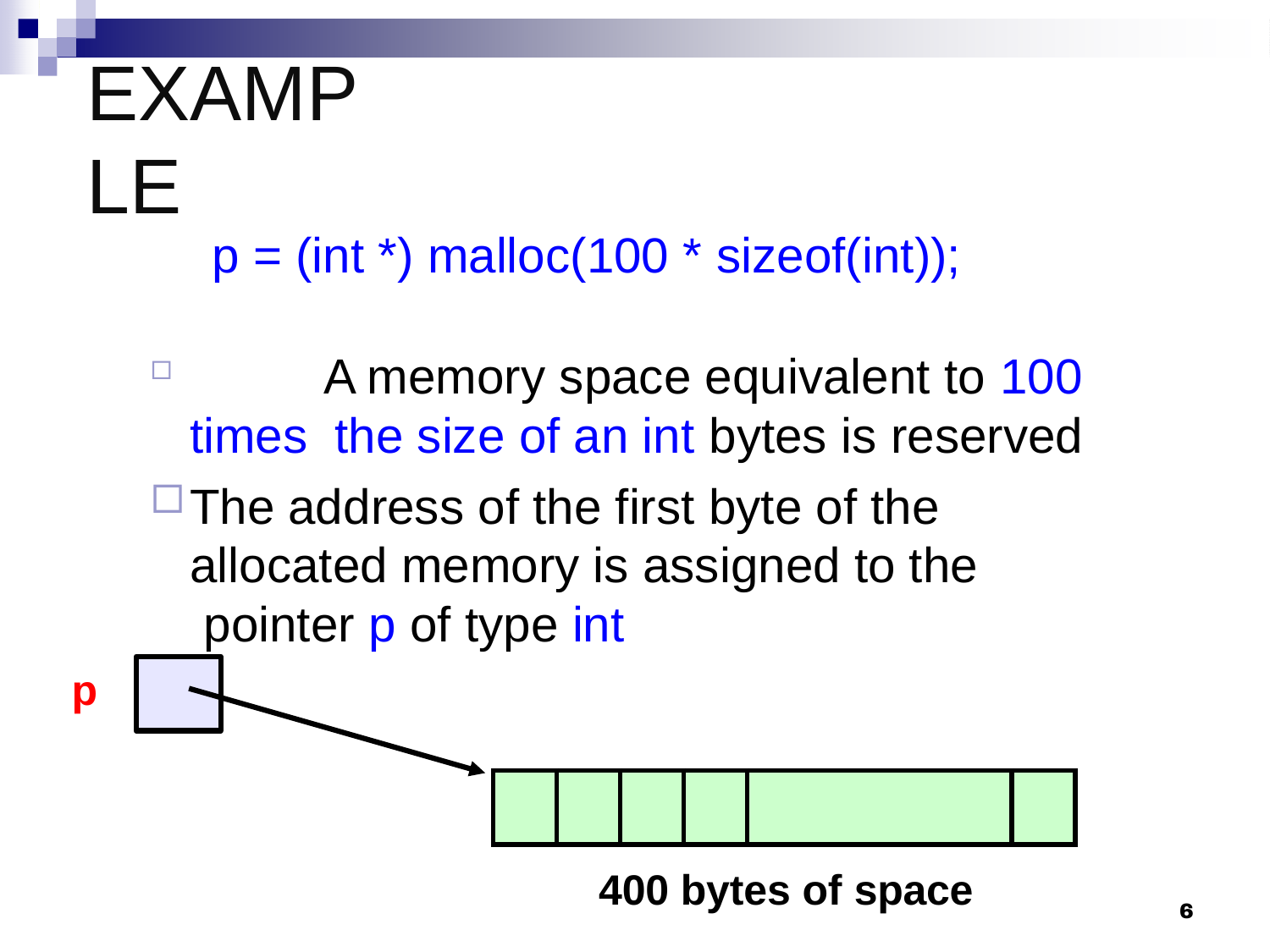

# Example
p = (int *) malloc(100 * sizeof(int));

	A memory space equivalent to 100 times  the size of an int bytes is reserved
The address of the first byte of the  allocated memory is assigned to the  pointer p of type int
p

|  |  |  |  |  |  |
| --- | --- | --- | --- | --- | --- |
400 bytes of space
6